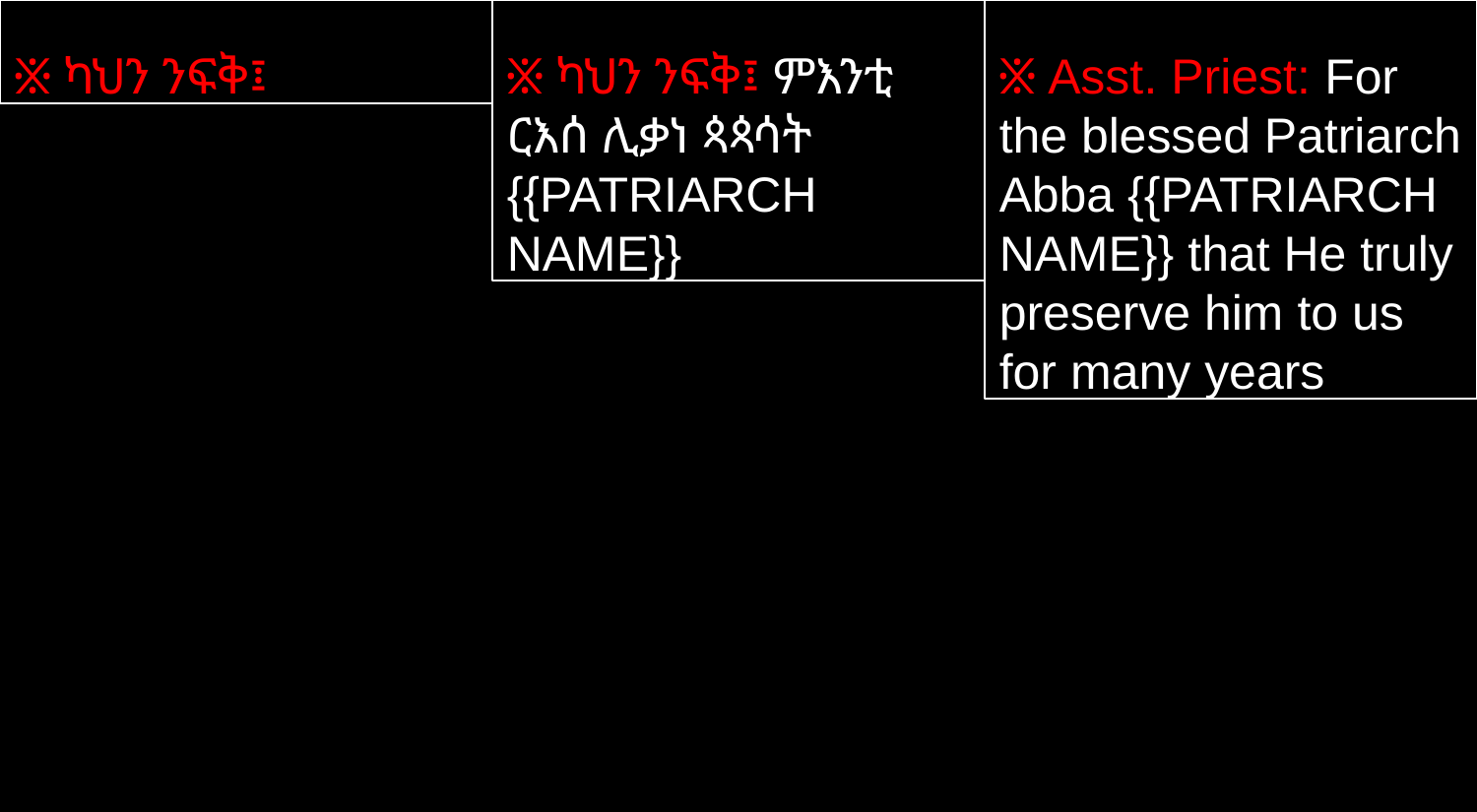

፠ ካህን ንፍቅ፤

፠ ካህን ንፍቅ፤ ምእንቲ ርእሰ ሊቃነ ጳጳሳት {{PATRIARCH NAME}}

፠ Asst. Priest: For the blessed Patriarch Abba {{PATRIARCH NAME}} that He truly preserve him to us for many years